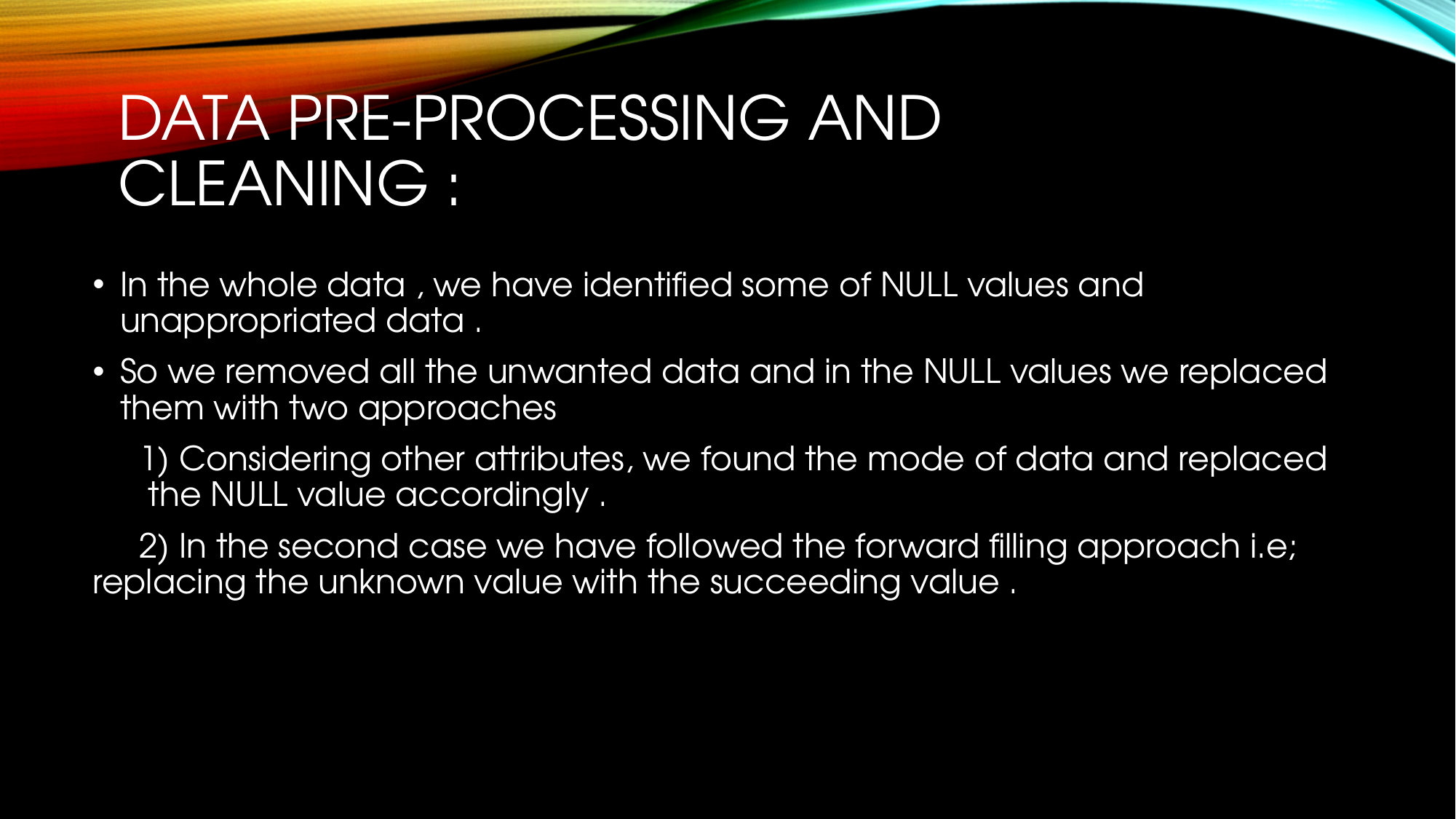

# Data pre-processing and cleaning :
In the whole data , we have identified some of NULL values and unappropriated data .
So we removed all the unwanted data and in the NULL values we replaced them with two approaches
     1) Considering other attributes, we found the mode of data and replaced          the NULL value accordingly .
     2) In the second case we have followed the forward filling approach i.e; replacing the unknown value with the succeeding value .